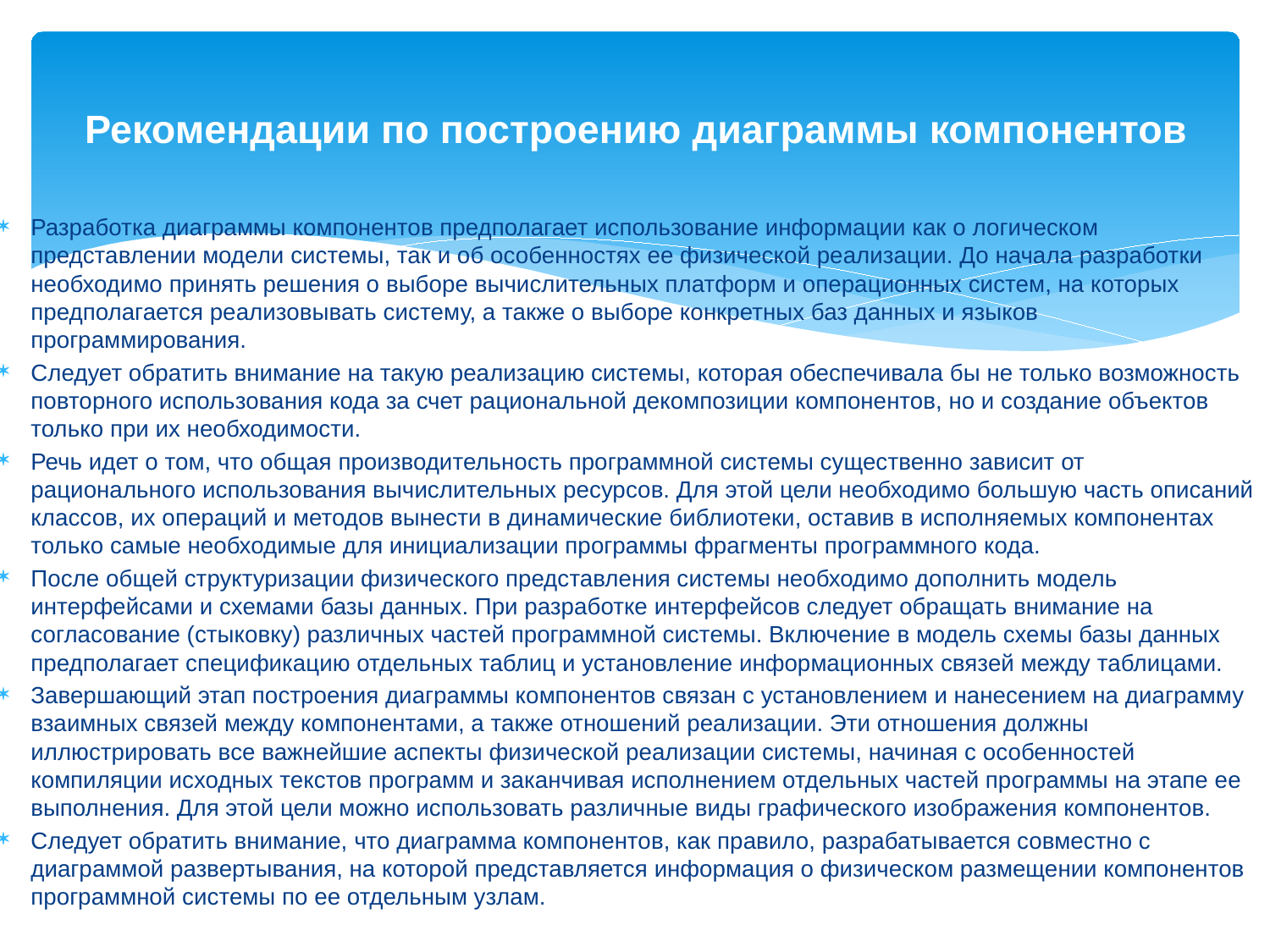

# Рекомендации по построению диаграммы компонентов
Разработка диаграммы компонентов предполагает использование информации как о логическом представлении модели системы, так и об особенностях ее физической реализации. До начала разработки необходимо принять решения о выборе вычислительных платформ и операционных систем, на которых предполагается реализовывать систему, а также о выборе конкретных баз данных и языков программирования.
Следует обратить внимание на такую реализацию системы, которая обеспечивала бы не только возможность повторного использования кода за счет рациональной декомпозиции компонентов, но и создание объектов только при их необходимости.
Речь идет о том, что общая производительность программной системы существенно зависит от рационального использования вычислительных ресурсов. Для этой цели необходимо большую часть описаний классов, их операций и методов вынести в динамические библиотеки, оставив в исполняемых компонентах только самые необходимые для инициализации программы фрагменты программного кода.
После общей структуризации физического представления системы необходимо дополнить модель интерфейсами и схемами базы данных. При разработке интерфейсов следует обращать внимание на согласование (стыковку) различных частей программной системы. Включение в модель схемы базы данных предполагает спецификацию отдельных таблиц и установление информационных связей между таблицами.
Завершающий этап построения диаграммы компонентов связан с установлением и нанесением на диаграмму взаимных связей между компонентами, а также отношений реализации. Эти отношения должны иллюстрировать все важнейшие аспекты физической реализации системы, начиная с особенностей компиляции исходных текстов программ и заканчивая исполнением отдельных частей программы на этапе ее выполнения. Для этой цели можно использовать различные виды графического изображения компонентов.
Следует обратить внимание, что диаграмма компонентов, как правило, разрабатывается совместно с диаграммой развертывания, на которой представляется информация о физическом размещении компонентов программной системы по ее отдельным узлам.